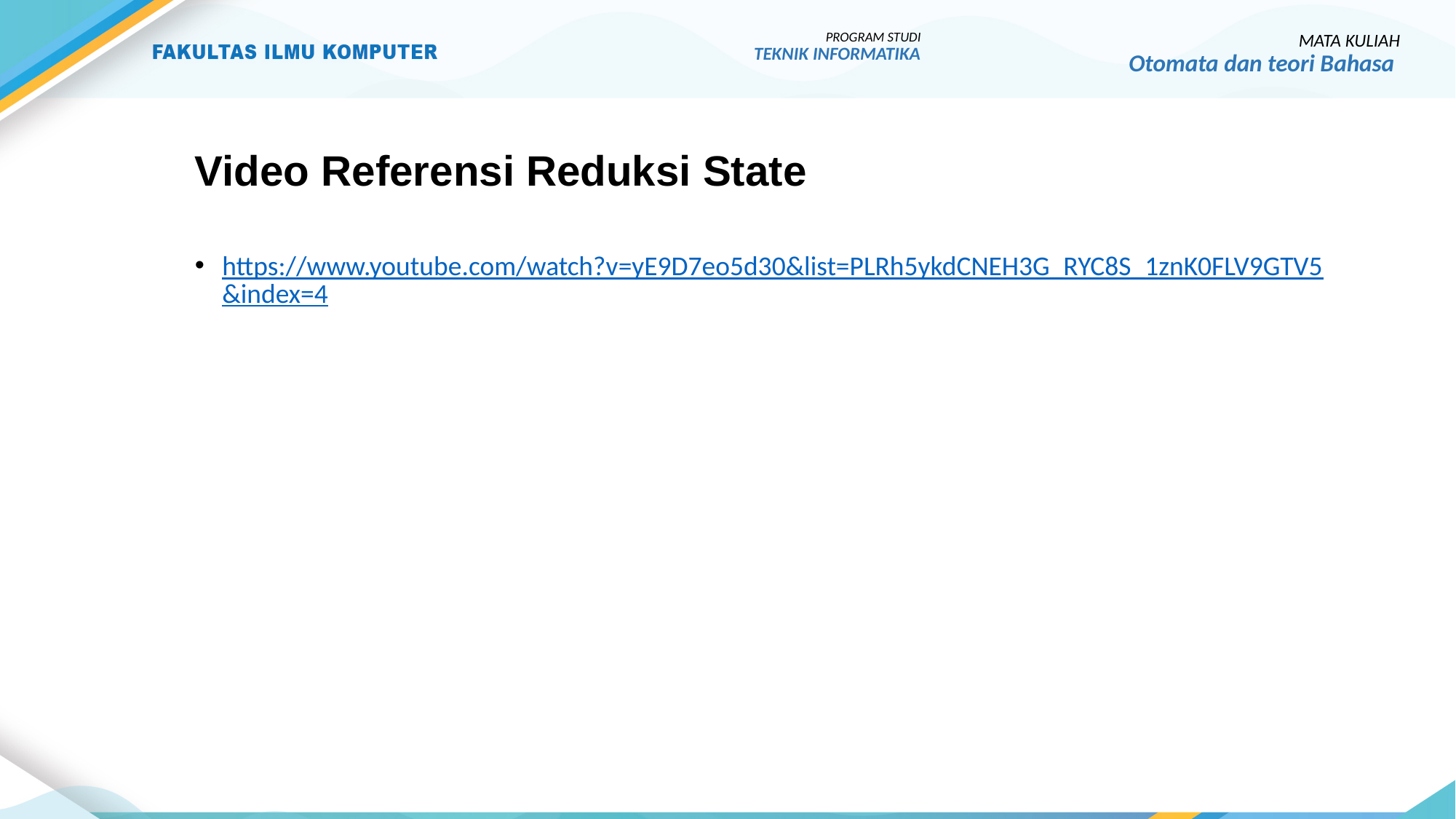

PROGRAM STUDI
TEKNIK INFORMATIKA
MATA KULIAH
Otomata dan teori Bahasa
# Video Referensi Reduksi State
https://www.youtube.com/watch?v=yE9D7eo5d30&list=PLRh5ykdCNEH3G_RYC8S_1znK0FLV9GTV5&index=4